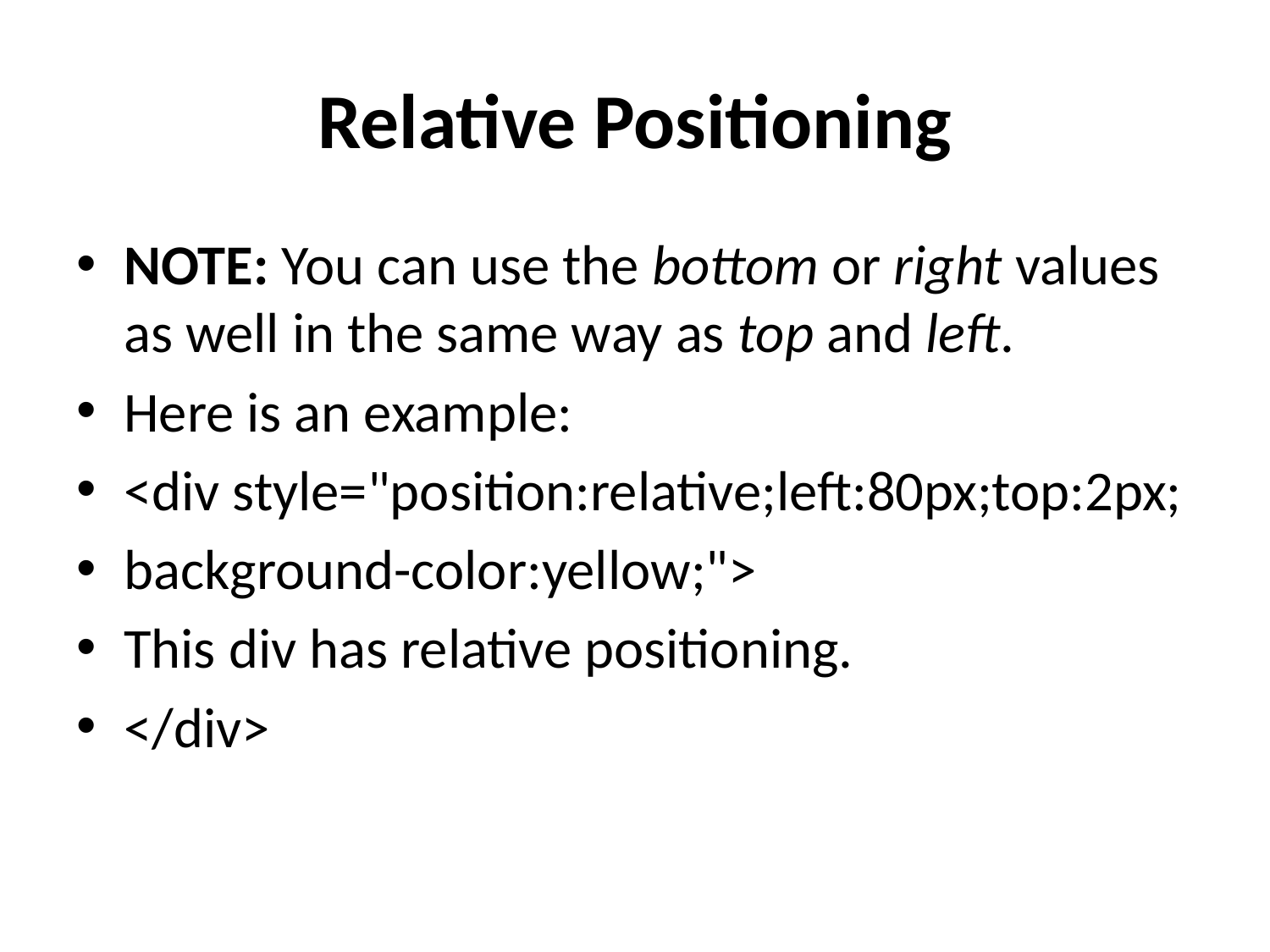

# Relative Positioning
NOTE: You can use the bottom or right values as well in the same way as top and left.
Here is an example:
<div style="position:relative;left:80px;top:2px;
background-color:yellow;">
This div has relative positioning.
</div>